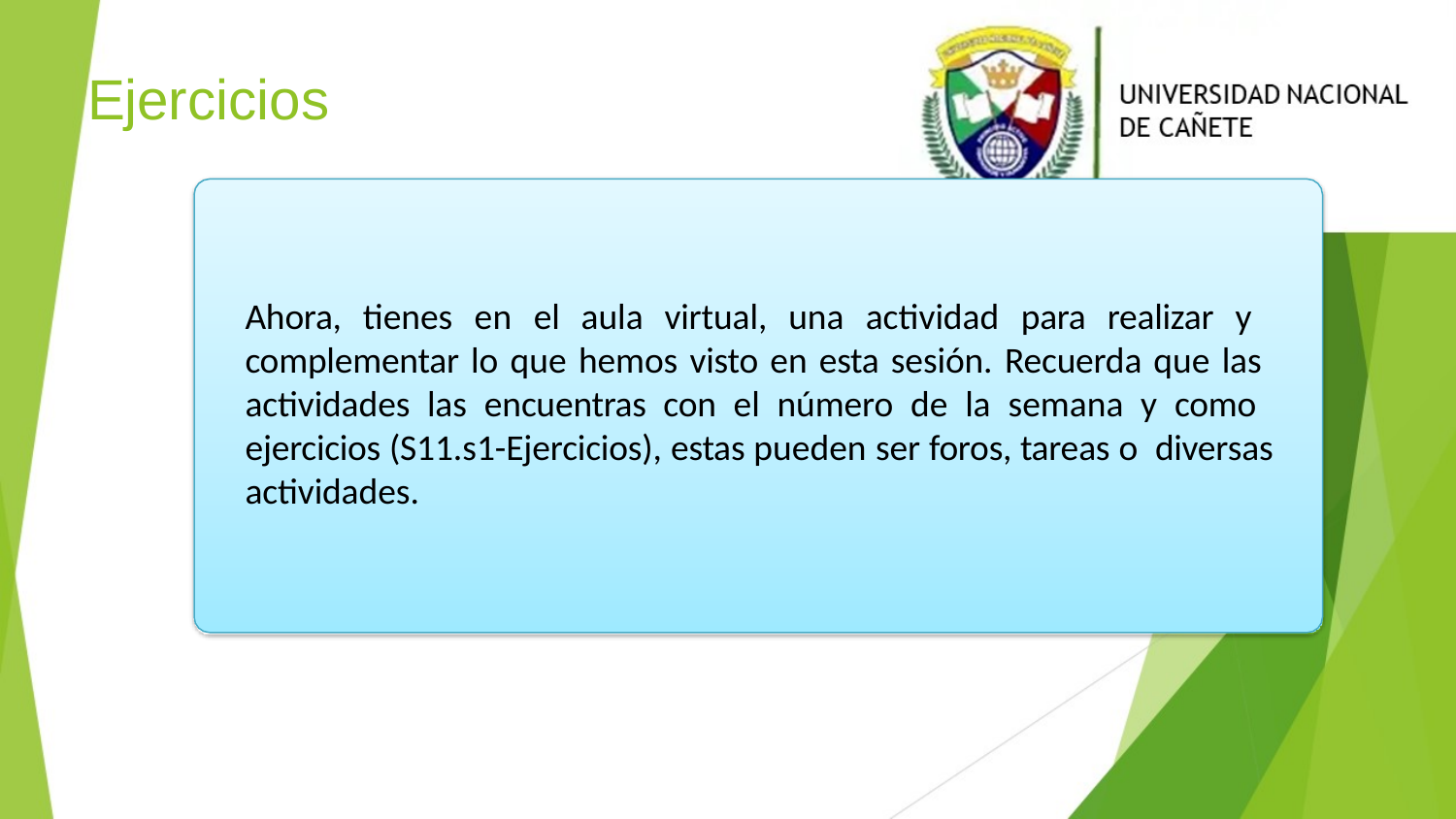

# Ejercicios

Ahora, tienes en el aula virtual, una actividad para realizar y  complementar lo que hemos visto en esta sesión. Recuerda que las  actividades las encuentras con el número de la semana y como  ejercicios (S11.s1-Ejercicios), estas pueden ser foros, tareas o  diversas actividades.